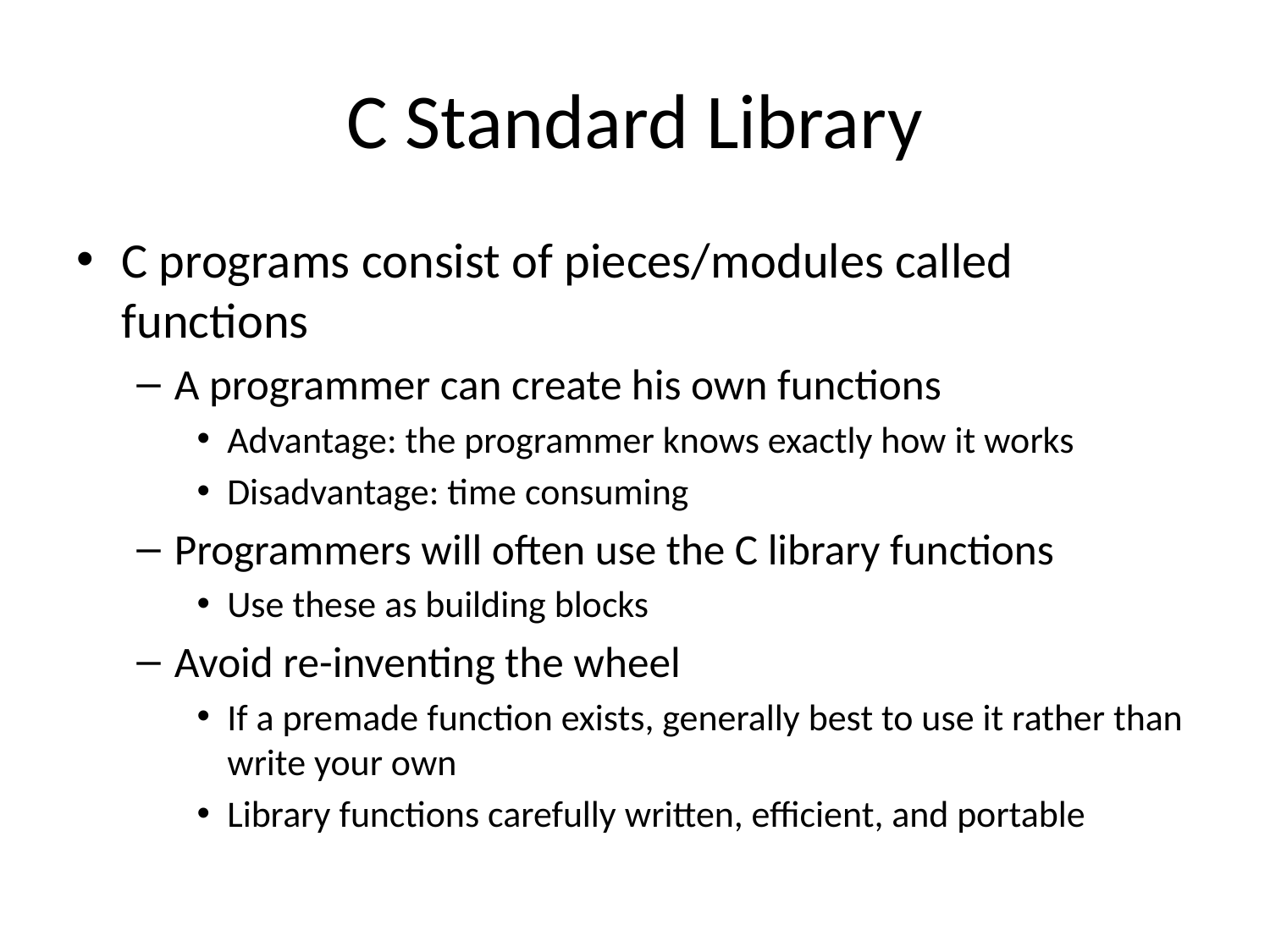

# C Standard Library
C programs consist of pieces/modules called functions
A programmer can create his own functions
Advantage: the programmer knows exactly how it works
Disadvantage: time consuming
Programmers will often use the C library functions
Use these as building blocks
Avoid re-inventing the wheel
If a premade function exists, generally best to use it rather than write your own
Library functions carefully written, efficient, and portable